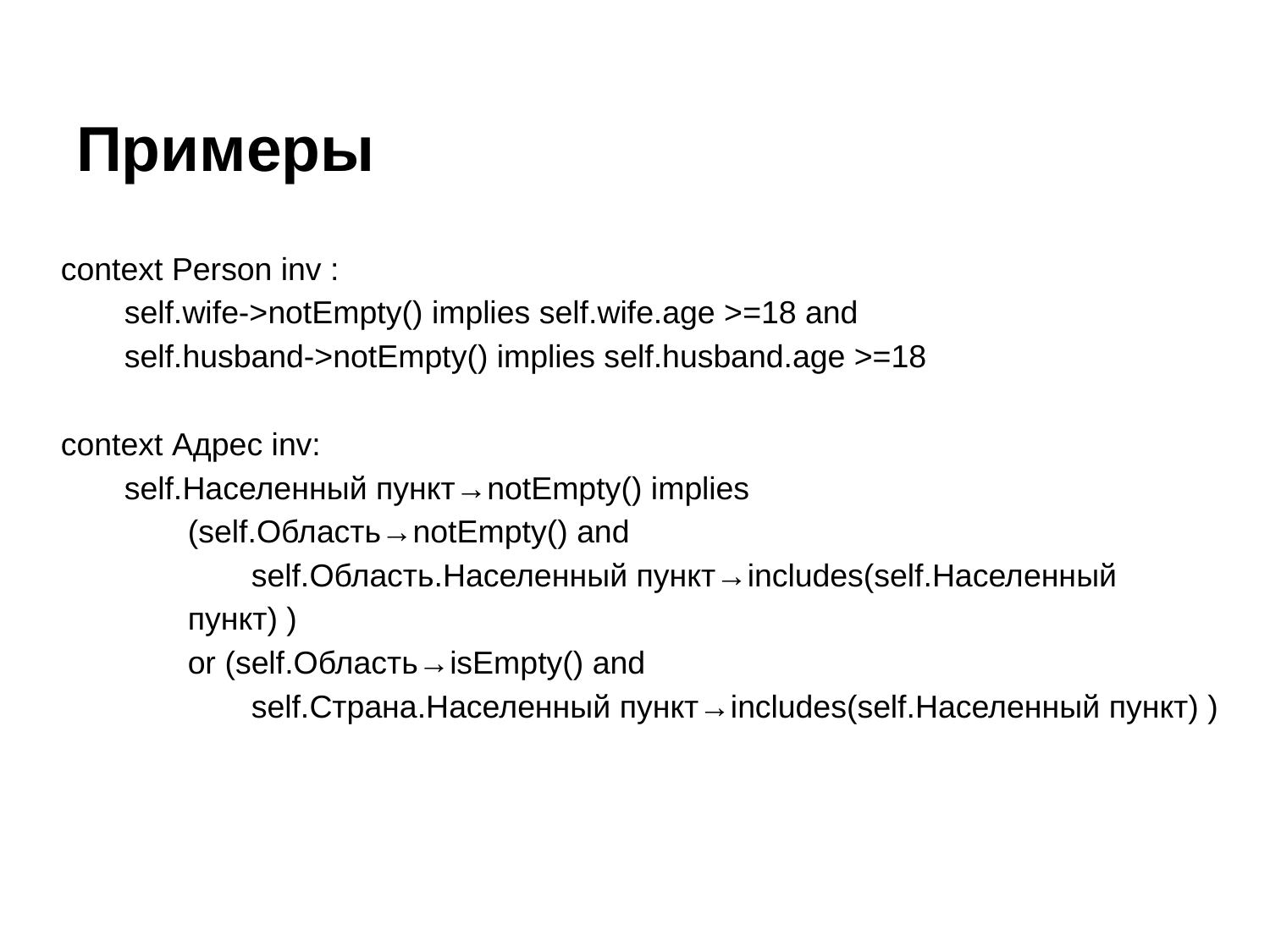

# Примеры
context Person inv :
self.wife->notEmpty() implies self.wife.age >=18 and
self.husband->notEmpty() implies self.husband.age >=18

context Адрес inv:
self.Населенный пункт→notEmpty() implies
(self.Область→notEmpty() and
self.Область.Населенный пункт→includes(self.Населенный пункт) )
or (self.Область→isEmpty() and
self.Страна.Населенный пункт→includes(self.Населенный пункт) )